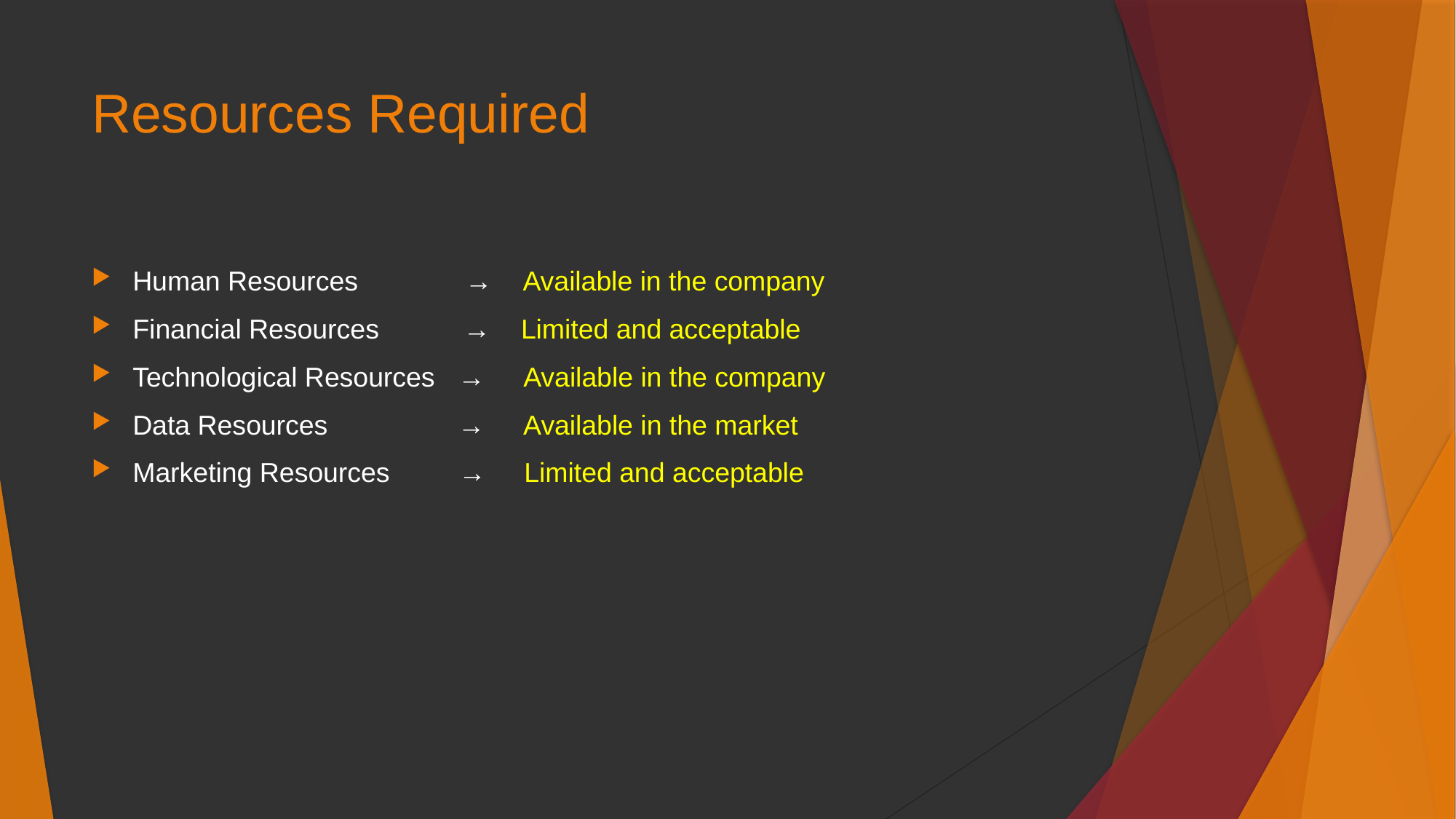

# Resources Required
Human Resources              →    Available in the company
Financial Resources           →    Limited and acceptable
Technological Resources   →     Available in the company
Data Resources                 →     Available in the market
Marketing Resources         →     Limited and acceptable